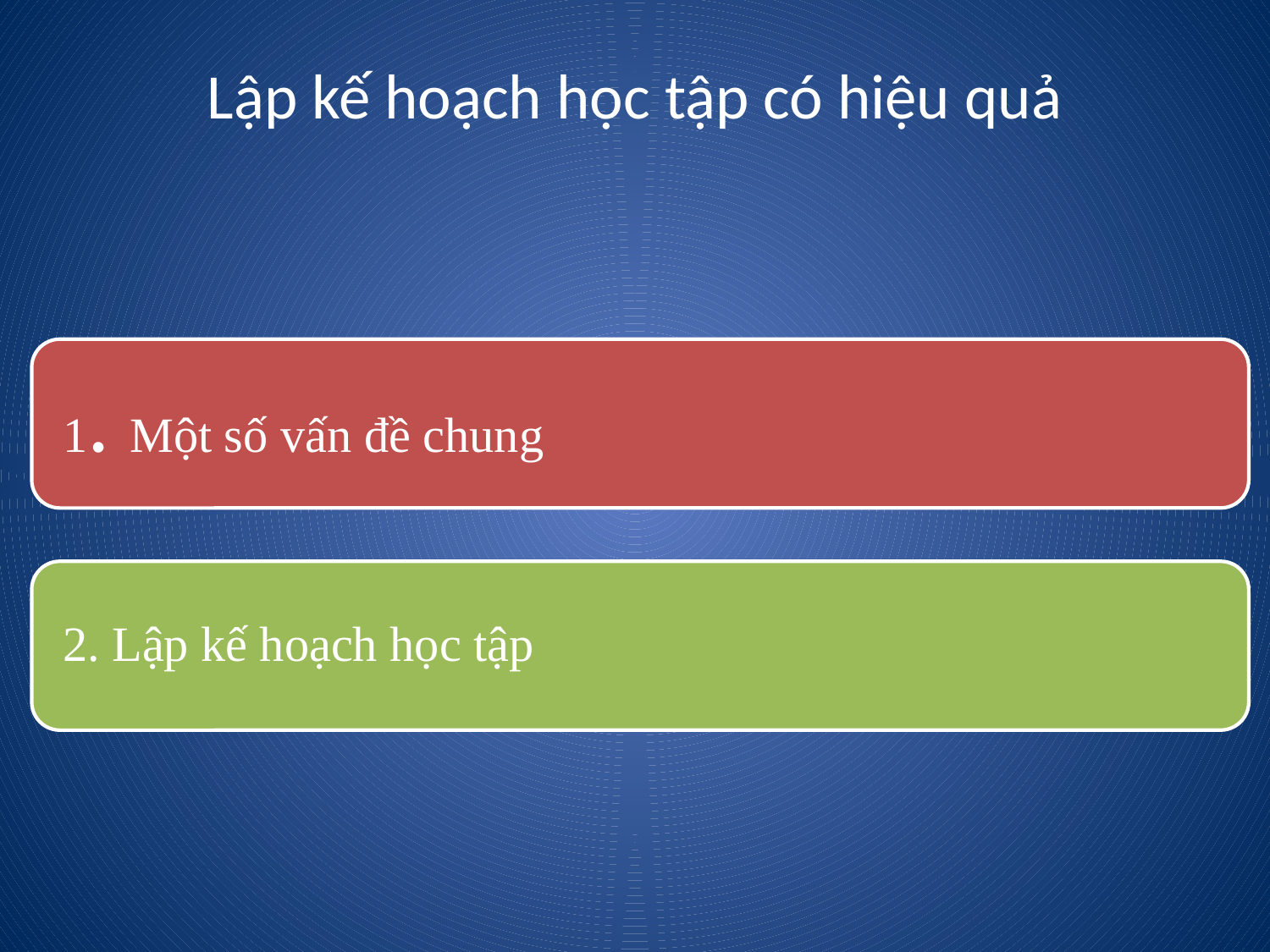

# Lập kế hoạch học tập có hiệu quả
1. Một số vấn đề chung

2. Lập kế hoạch học tập